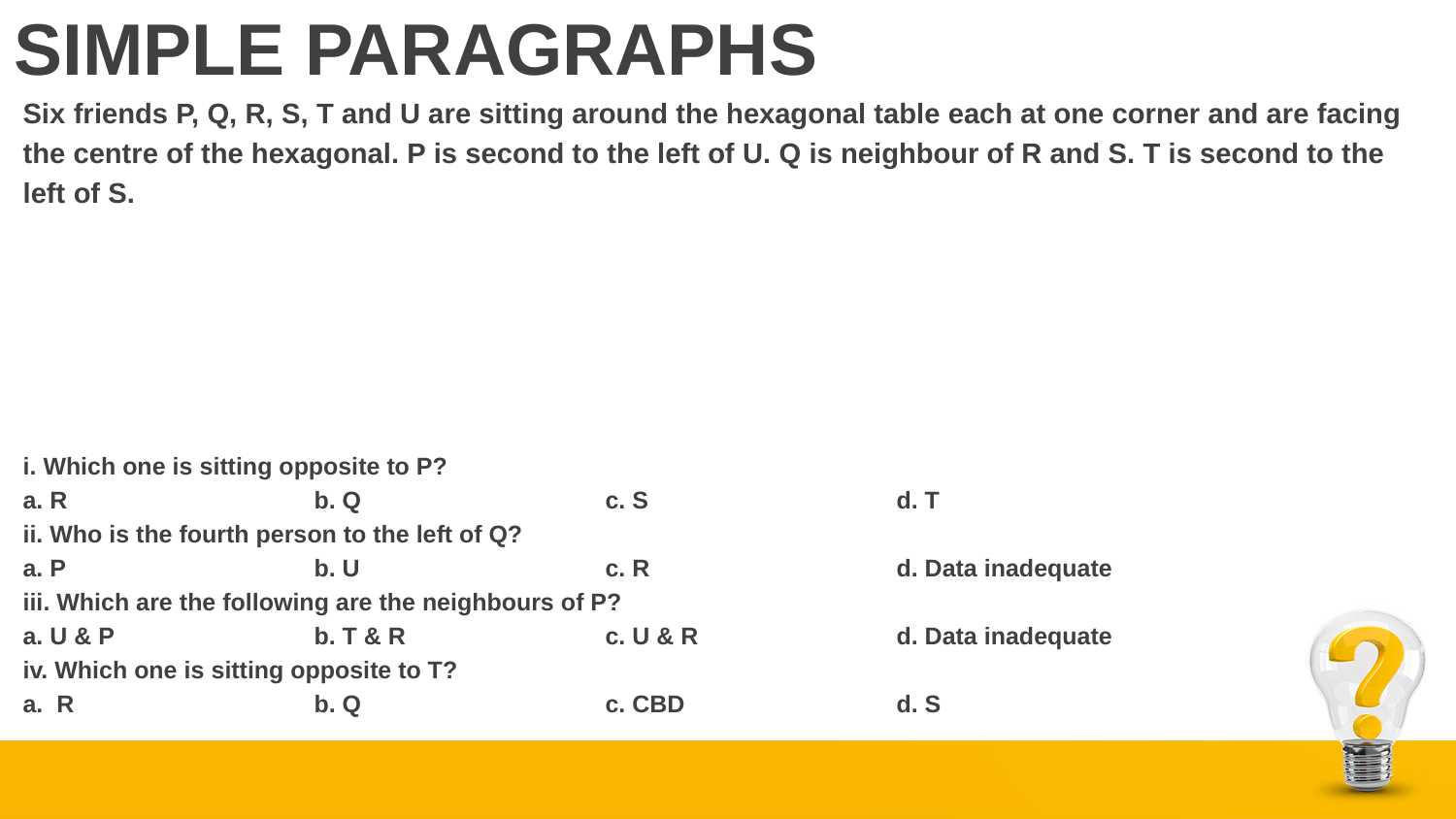

# SIMPLE PARAGRAPHS
Six friends P, Q, R, S, T and U are sitting around the hexagonal table each at one corner and are facing
the centre of the hexagonal. P is second to the left of U. Q is neighbour of R and S. T is second to the
left of S.

i. Which one is sitting opposite to P?
a. R		b. Q		c. S		d. T
ii. Who is the fourth person to the left of Q?
a. P		b. U		c. R		d. Data inadequate
iii. Which are the following are the neighbours of P?
a. U & P		b. T & R		c. U & R		d. Data inadequate
iv. Which one is sitting opposite to T?
a.  R		b. Q		c. CBD		d. S